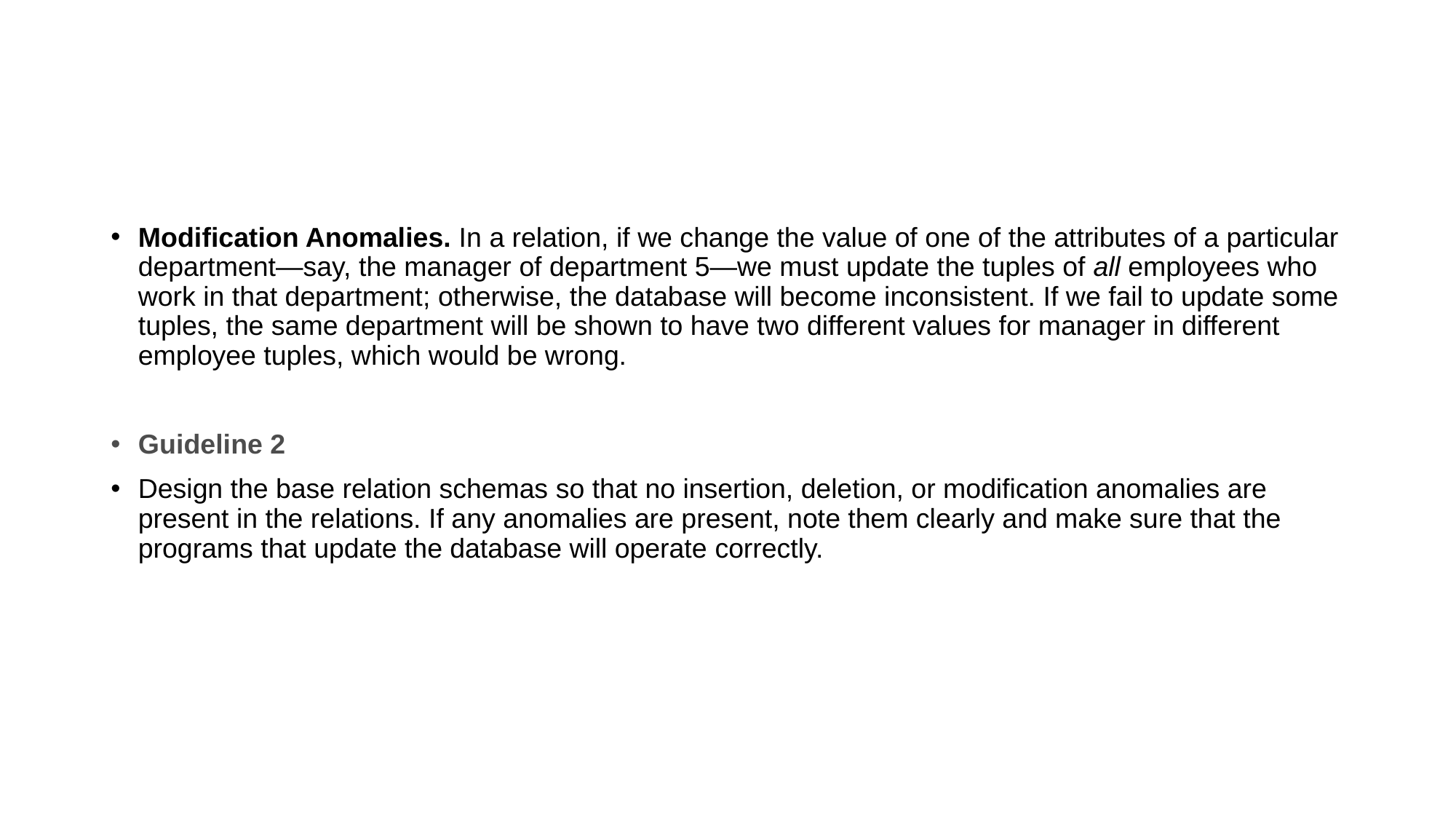

#
Modification Anomalies. In a relation, if we change the value of one of the attributes of a particular department—say, the manager of department 5—we must update the tuples of all employees who work in that department; otherwise, the database will become inconsistent. If we fail to update some tuples, the same department will be shown to have two different values for manager in different employee tuples, which would be wrong.

Guideline 2
Design the base relation schemas so that no insertion, deletion, or modification anomalies are present in the relations. If any anomalies are present, note them clearly and make sure that the programs that update the database will operate correctly.